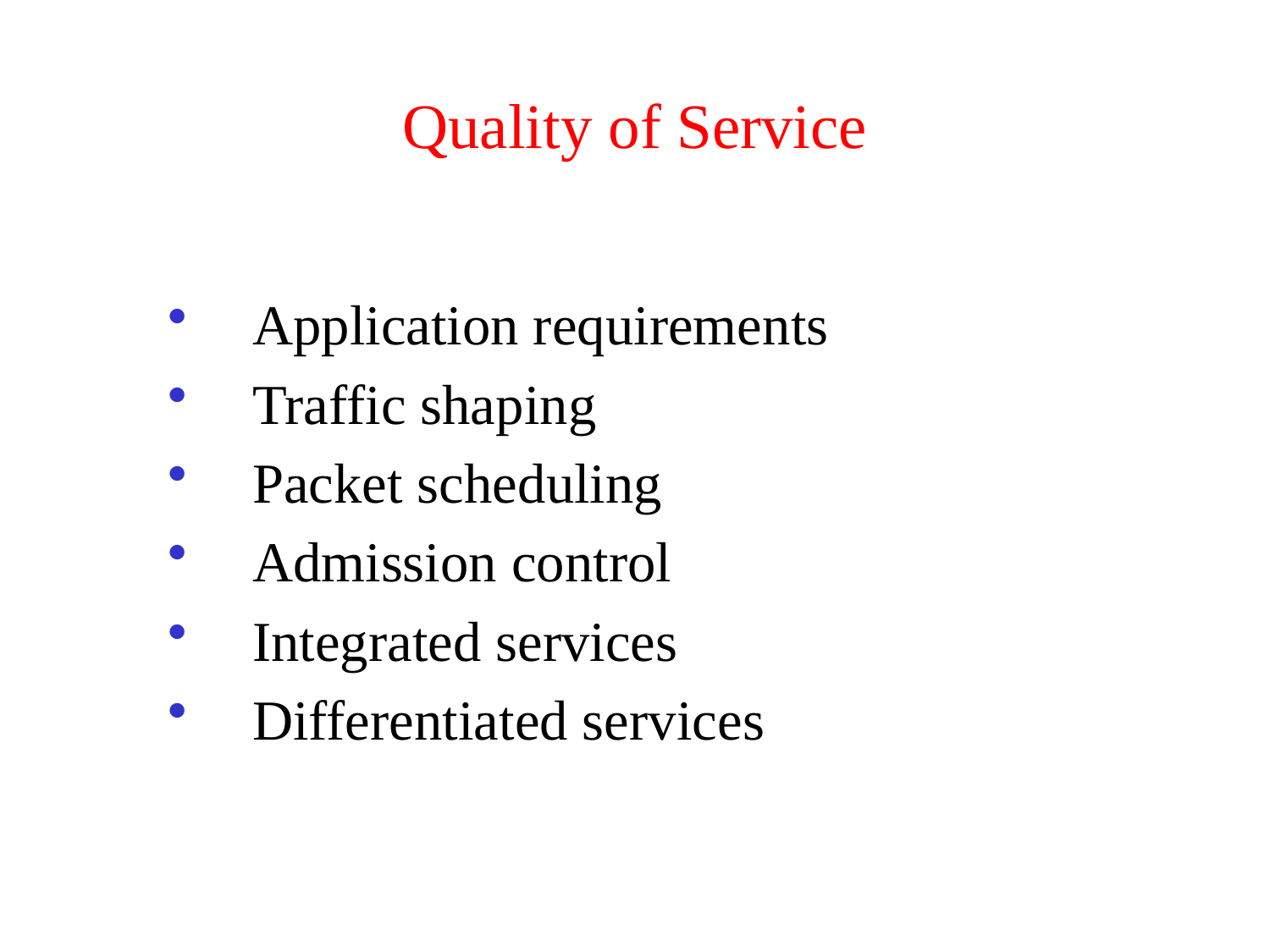

# Quality of Service
Application requirements
Traffic shaping
Packet scheduling
Admission control
Integrated services
Differentiated services